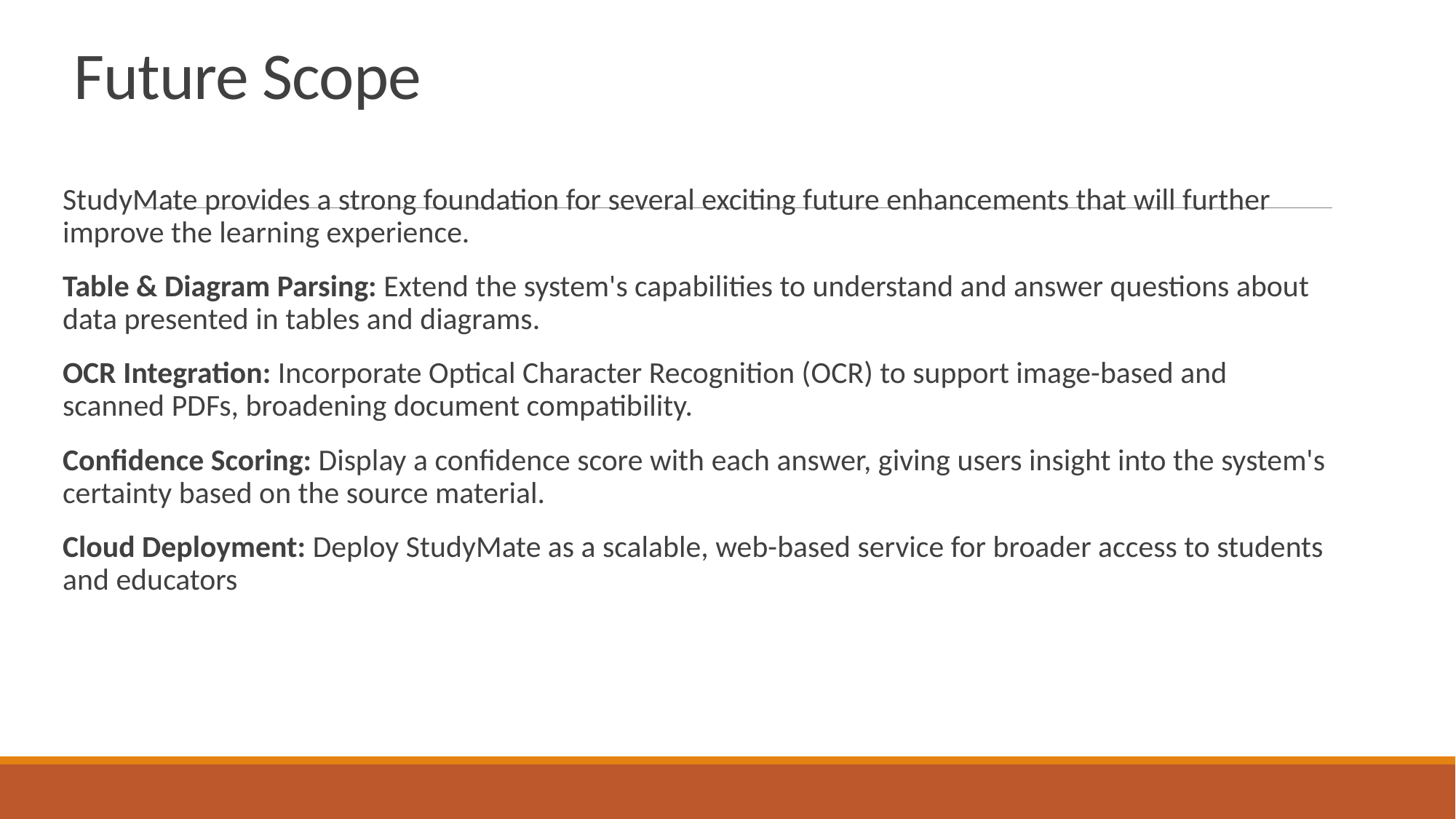

# Future Scope
StudyMate provides a strong foundation for several exciting future enhancements that will further improve the learning experience.
Table & Diagram Parsing: Extend the system's capabilities to understand and answer questions about data presented in tables and diagrams.
OCR Integration: Incorporate Optical Character Recognition (OCR) to support image-based and scanned PDFs, broadening document compatibility.
Confidence Scoring: Display a confidence score with each answer, giving users insight into the system's certainty based on the source material.
Cloud Deployment: Deploy StudyMate as a scalable, web-based service for broader access to students and educators